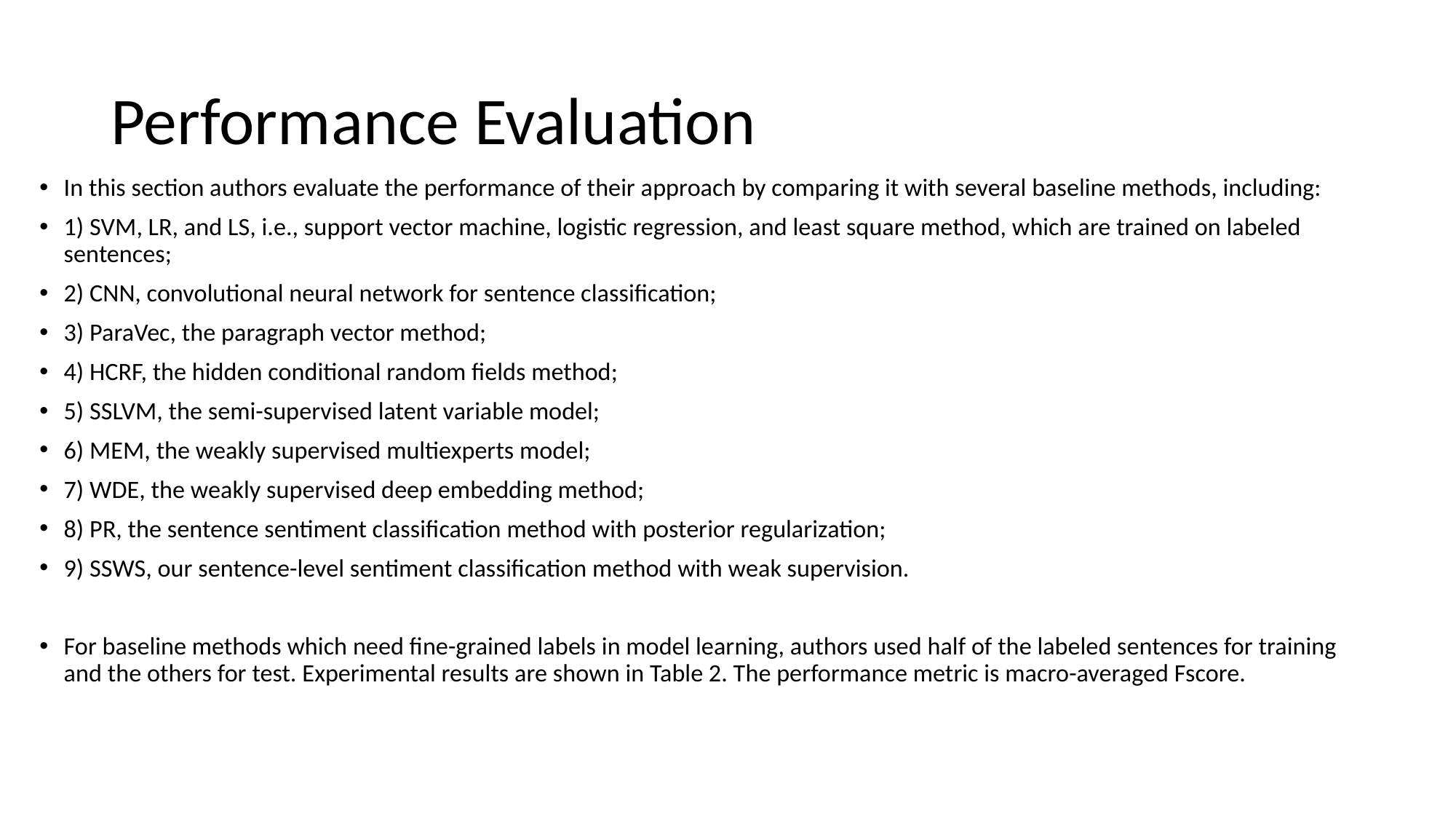

# Performance Evaluation
In this section authors evaluate the performance of their approach by comparing it with several baseline methods, including:
1) SVM, LR, and LS, i.e., support vector machine, logistic regression, and least square method, which are trained on labeled sentences;
2) CNN, convolutional neural network for sentence classification;
3) ParaVec, the paragraph vector method;
4) HCRF, the hidden conditional random fields method;
5) SSLVM, the semi-supervised latent variable model;
6) MEM, the weakly supervised multiexperts model;
7) WDE, the weakly supervised deep embedding method;
8) PR, the sentence sentiment classification method with posterior regularization;
9) SSWS, our sentence-level sentiment classification method with weak supervision.

For baseline methods which need fine-grained labels in model learning, authors used half of the labeled sentences for training and the others for test. Experimental results are shown in Table 2. The performance metric is macro-averaged Fscore.